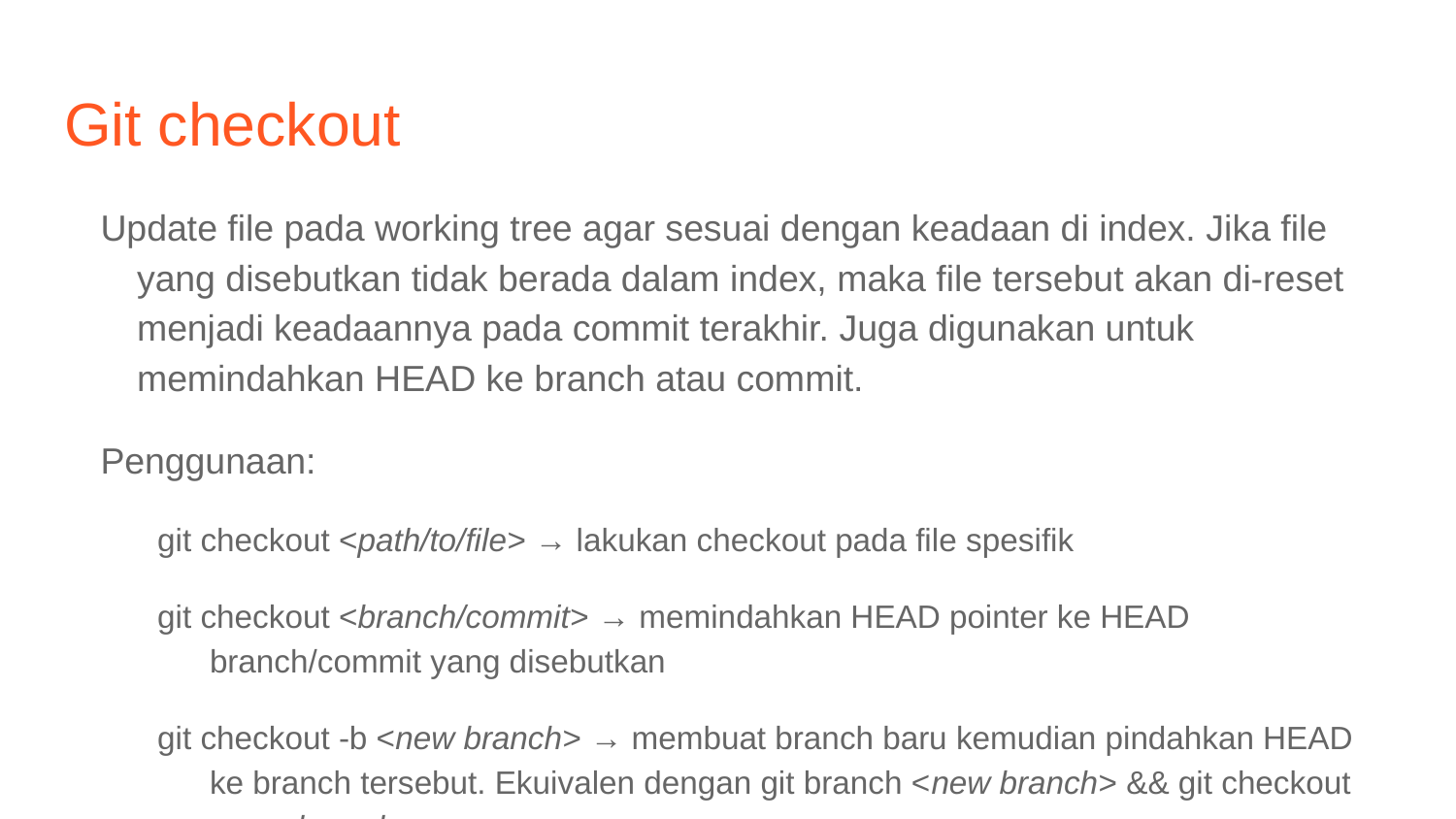

# Git checkout
Update file pada working tree agar sesuai dengan keadaan di index. Jika file yang disebutkan tidak berada dalam index, maka file tersebut akan di-reset menjadi keadaannya pada commit terakhir. Juga digunakan untuk memindahkan HEAD ke branch atau commit.
Penggunaan:
git checkout <path/to/file> → lakukan checkout pada file spesifik
git checkout <branch/commit> → memindahkan HEAD pointer ke HEAD branch/commit yang disebutkan
git checkout -b <new branch> → membuat branch baru kemudian pindahkan HEAD ke branch tersebut. Ekuivalen dengan git branch <new branch> && git checkout <new branch>